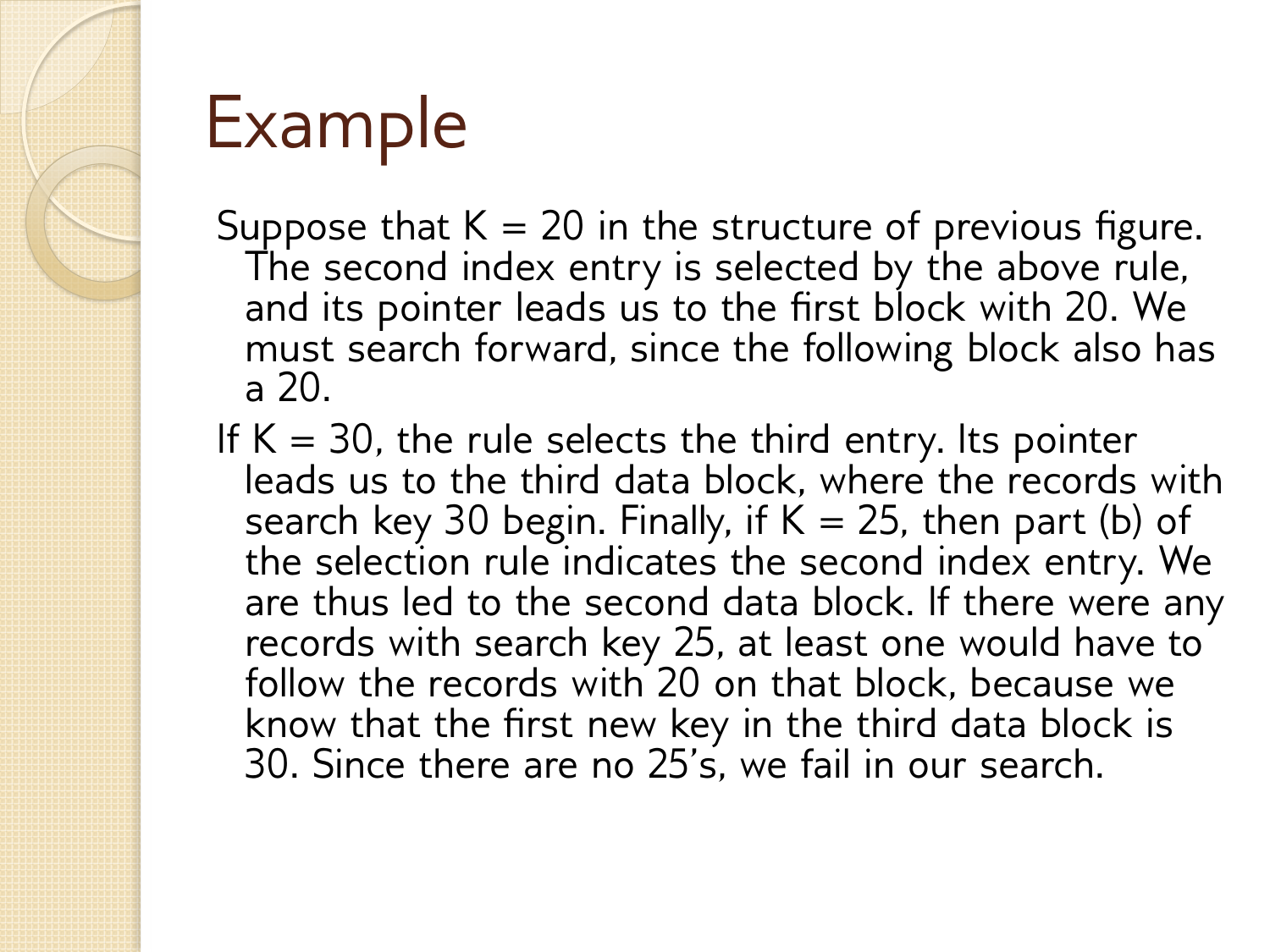

# Example
Suppose that K = 20 in the structure of previous figure. The second index entry is selected by the above rule, and its pointer leads us to the first block with 20. We must search forward, since the following block also has a 20.
If K = 30, the rule selects the third entry. Its pointer leads us to the third data block, where the records with search key 30 begin. Finally, if K = 25, then part (b) of the selection rule indicates the second index entry. We are thus led to the second data block. If there were any records with search key 25, at least one would have to follow the records with 20 on that block, because we know that the first new key in the third data block is 30. Since there are no 25’s, we fail in our search.